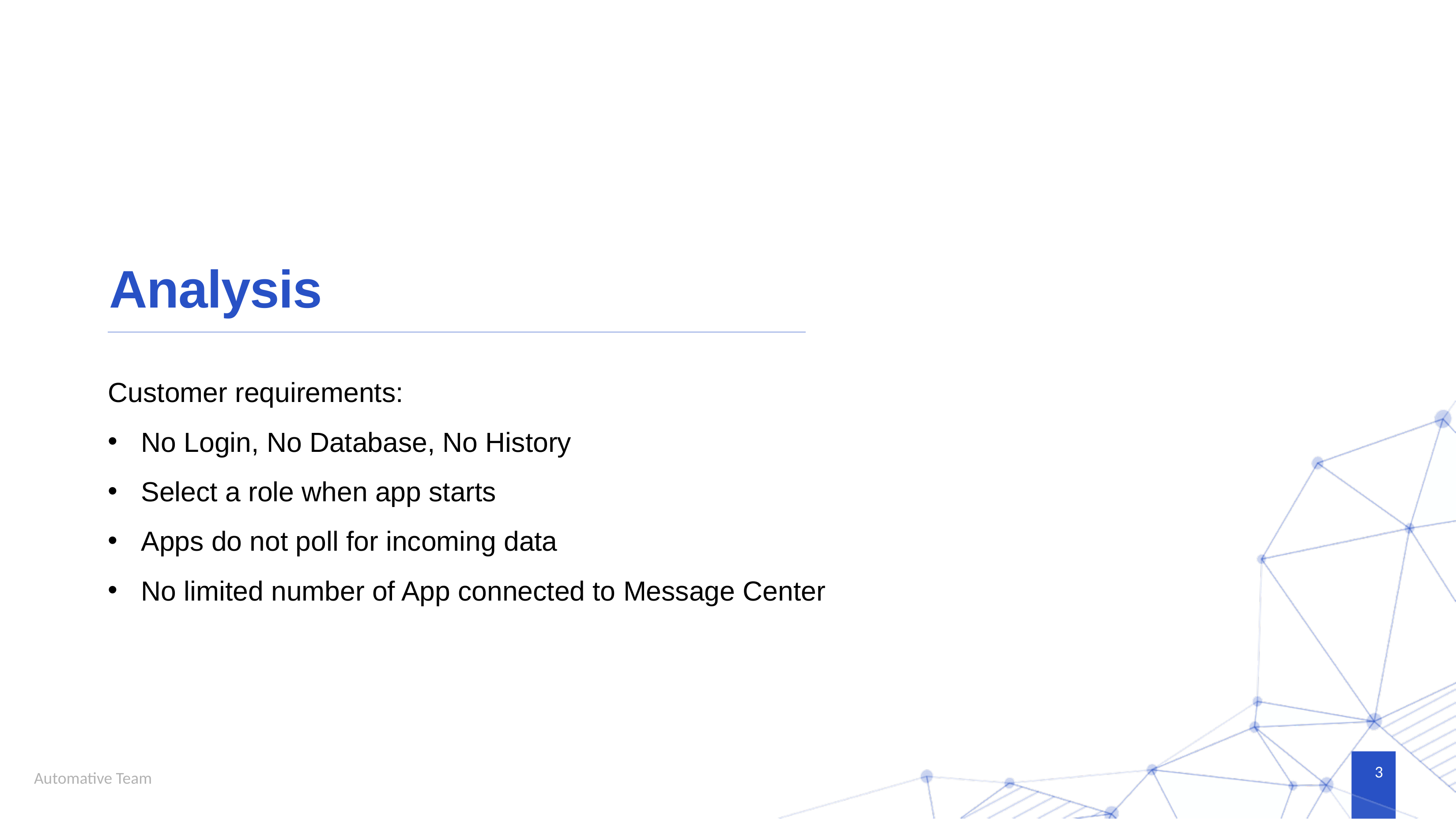

# Analysis
Customer requirements:
No Login, No Database, No History
Select a role when app starts
Apps do not poll for incoming data
No limited number of App connected to Message Center
3
Automative Team